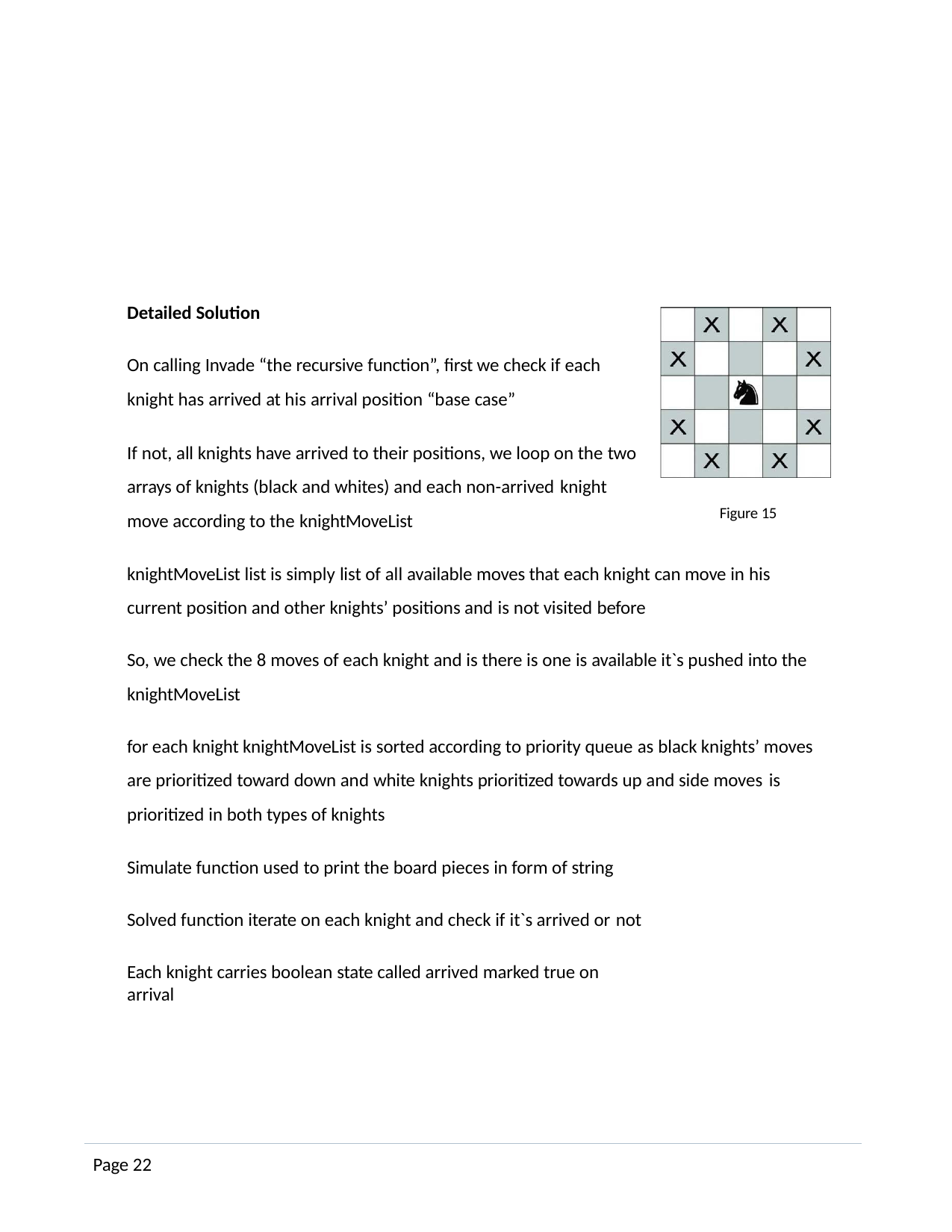

Detailed Solution

On calling Invade “the recursive function”, first we check if each  knight has arrived at his arrival position “base case”

If not, all knights have arrived to their positions, we loop on the two  arrays of knights (black and whites) and each non-arrived knight
move according to the knightMoveList
Figure 15
knightMoveList list is simply list of all available moves that each knight can move in his  current position and other knights’ positions and is not visited before

So, we check the 8 moves of each knight and is there is one is available it`s pushed into the  knightMoveList

for each knight knightMoveList is sorted according to priority queue as black knights’ moves  are prioritized toward down and white knights prioritized towards up and side moves is
prioritized in both types of knights
Simulate function used to print the board pieces in form of string  Solved function iterate on each knight and check if it`s arrived or not

Each knight carries boolean state called arrived marked true on arrival
Page 22